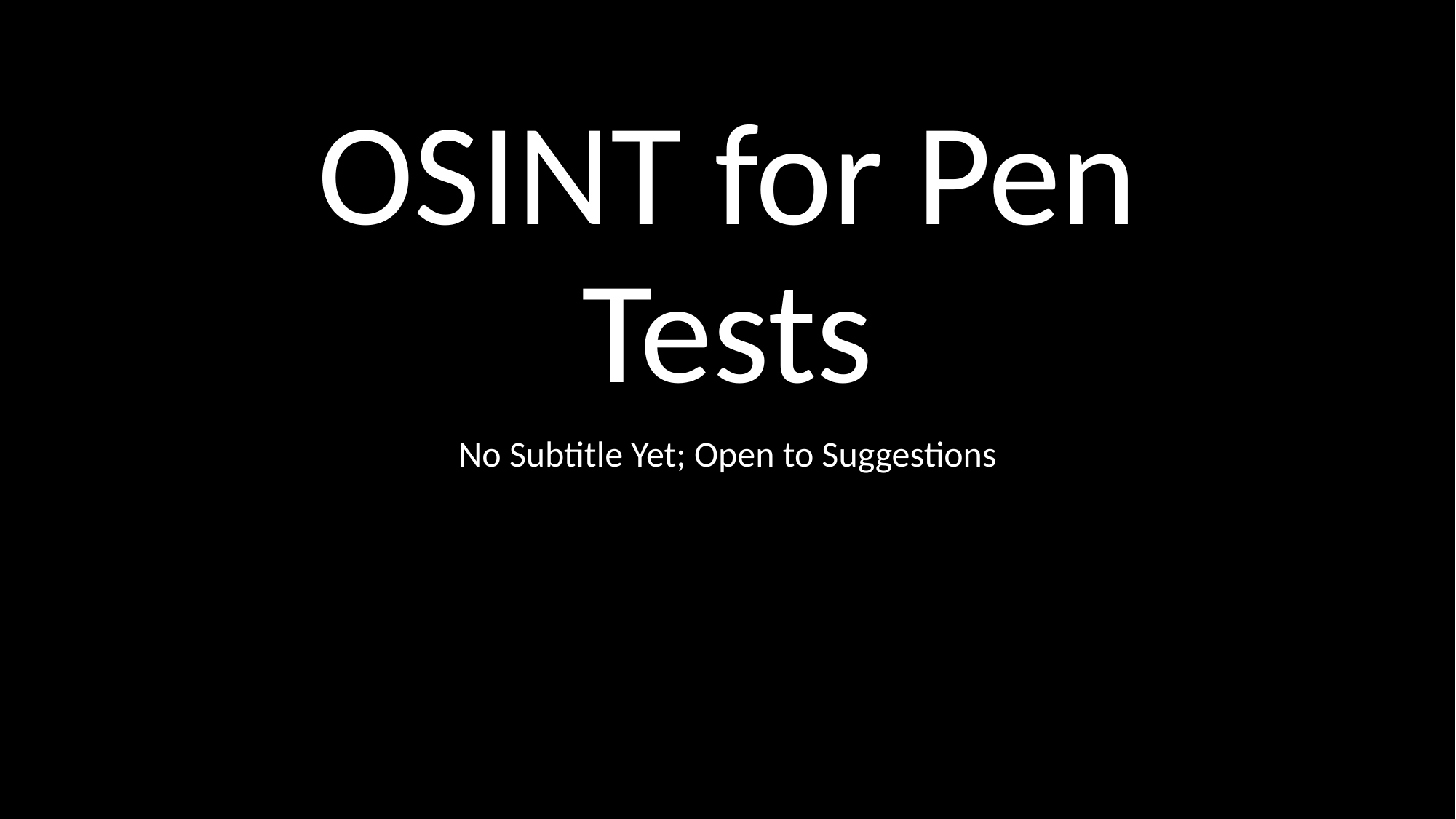

# OSINT for Pen Tests
No Subtitle Yet; Open to Suggestions